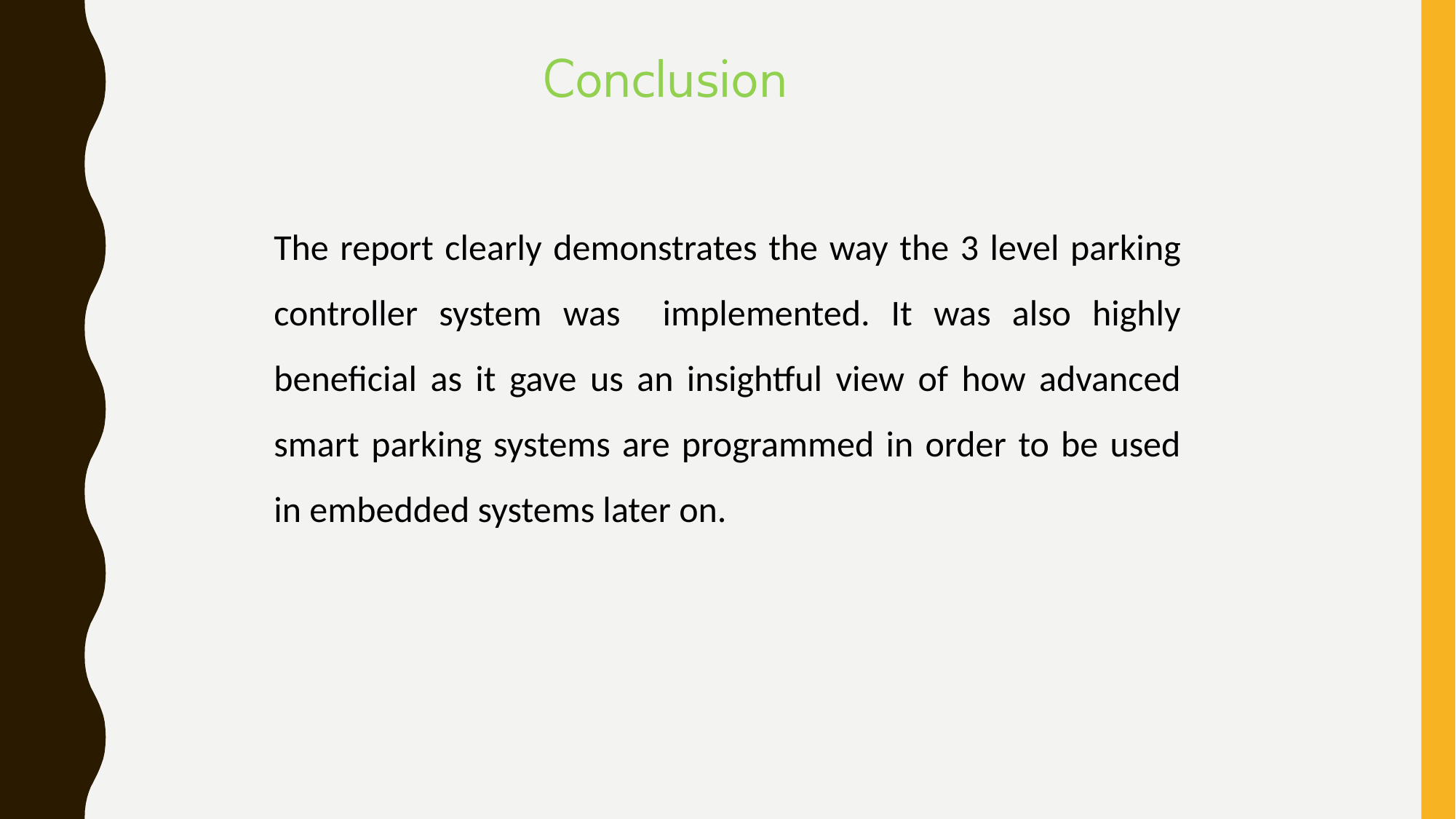

Conclusion
The report clearly demonstrates the way the 3 level parking controller system was  implemented. It was also highly beneficial as it gave us an insightful view of how advanced smart parking systems are programmed in order to be used in embedded systems later on.